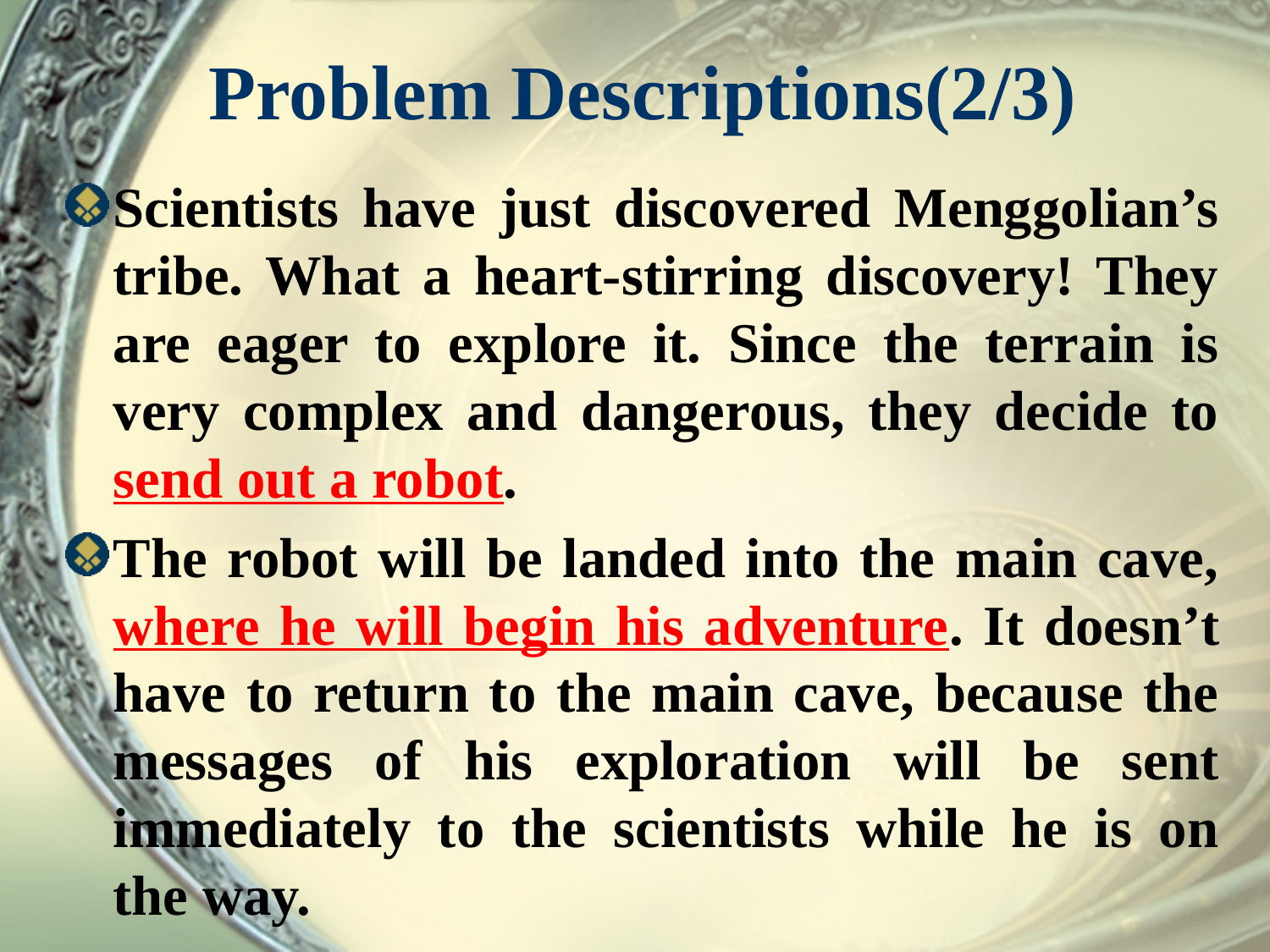

# Problem Descriptions(2/3)
Scientists have just discovered Menggolian’s tribe. What a heart-stirring discovery! They are eager to explore it. Since the terrain is very complex and dangerous, they decide to send out a robot.
The robot will be landed into the main cave, where he will begin his adventure. It doesn’t have to return to the main cave, because the messages of his exploration will be sent immediately to the scientists while he is on the way.